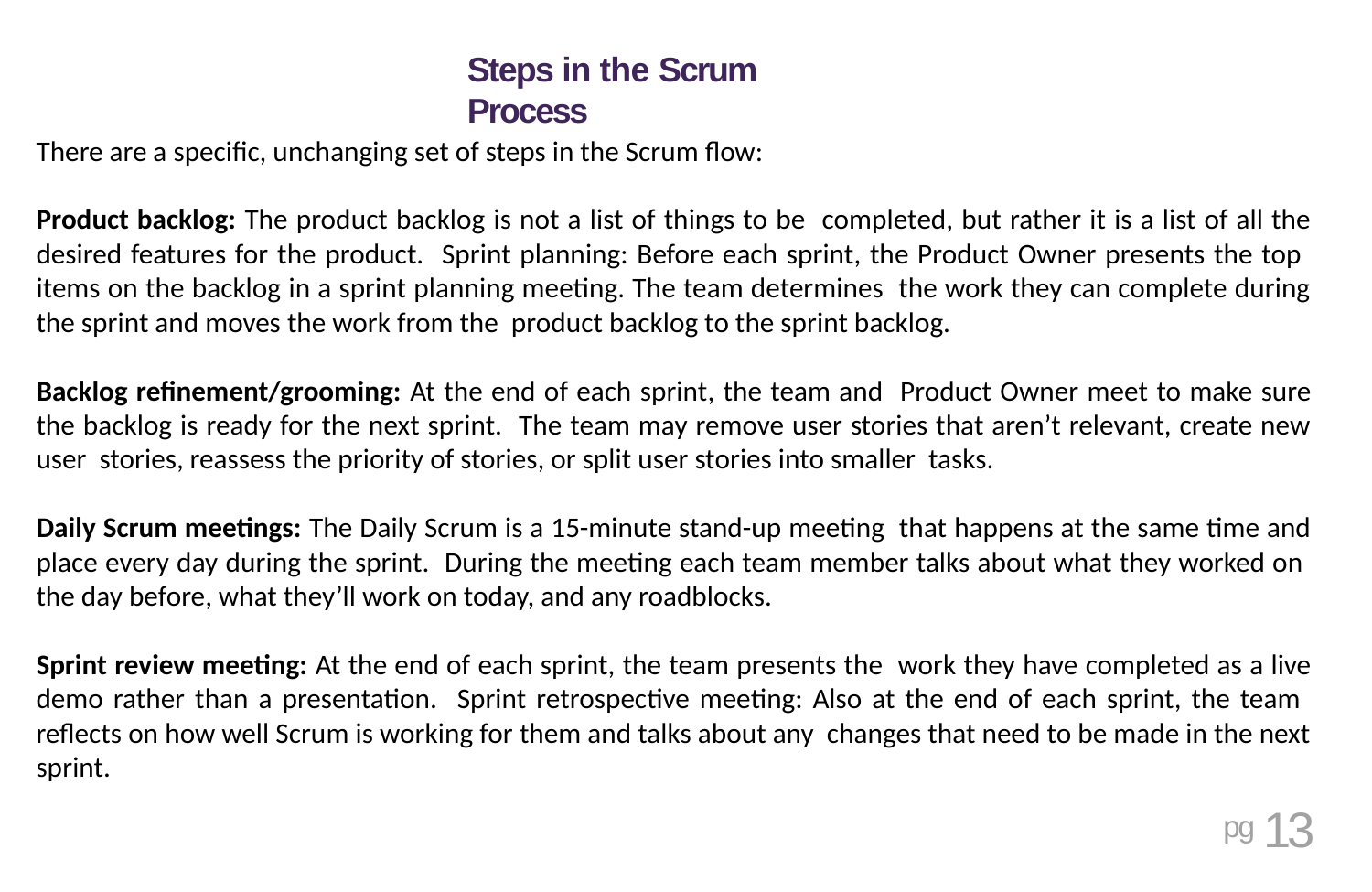

# Steps in the Scrum Process
There are a specific, unchanging set of steps in the Scrum flow:

Product backlog: The product backlog is not a list of things to be  completed, but rather it is a list of all the desired features for the product.  Sprint planning: Before each sprint, the Product Owner presents the top  items on the backlog in a sprint planning meeting. The team determines  the work they can complete during the sprint and moves the work from the  product backlog to the sprint backlog.

Backlog refinement/grooming: At the end of each sprint, the team and  Product Owner meet to make sure the backlog is ready for the next sprint.  The team may remove user stories that aren’t relevant, create new user  stories, reassess the priority of stories, or split user stories into smaller  tasks.

Daily Scrum meetings: The Daily Scrum is a 15-minute stand-up meeting  that happens at the same time and place every day during the sprint.  During the meeting each team member talks about what they worked on  the day before, what they’ll work on today, and any roadblocks.

Sprint review meeting: At the end of each sprint, the team presents the  work they have completed as a live demo rather than a presentation.  Sprint retrospective meeting: Also at the end of each sprint, the team  reflects on how well Scrum is working for them and talks about any  changes that need to be made in the next sprint.
pg 13